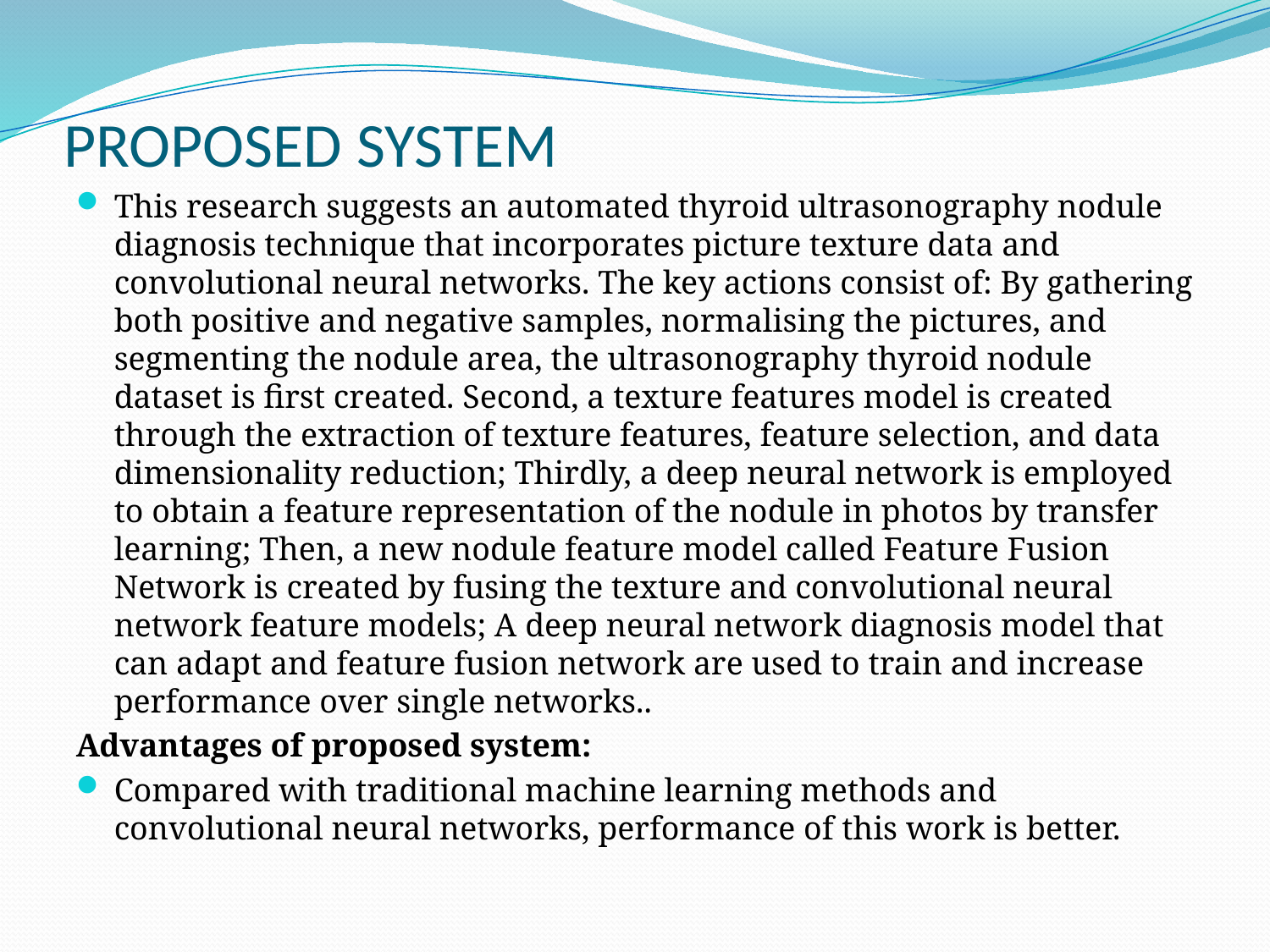

# PROPOSED SYSTEM
This research suggests an automated thyroid ultrasonography nodule diagnosis technique that incorporates picture texture data and convolutional neural networks. The key actions consist of: By gathering both positive and negative samples, normalising the pictures, and segmenting the nodule area, the ultrasonography thyroid nodule dataset is first created. Second, a texture features model is created through the extraction of texture features, feature selection, and data dimensionality reduction; Thirdly, a deep neural network is employed to obtain a feature representation of the nodule in photos by transfer learning; Then, a new nodule feature model called Feature Fusion Network is created by fusing the texture and convolutional neural network feature models; A deep neural network diagnosis model that can adapt and feature fusion network are used to train and increase performance over single networks..
Advantages of proposed system:
Compared with traditional machine learning methods and convolutional neural networks, performance of this work is better.